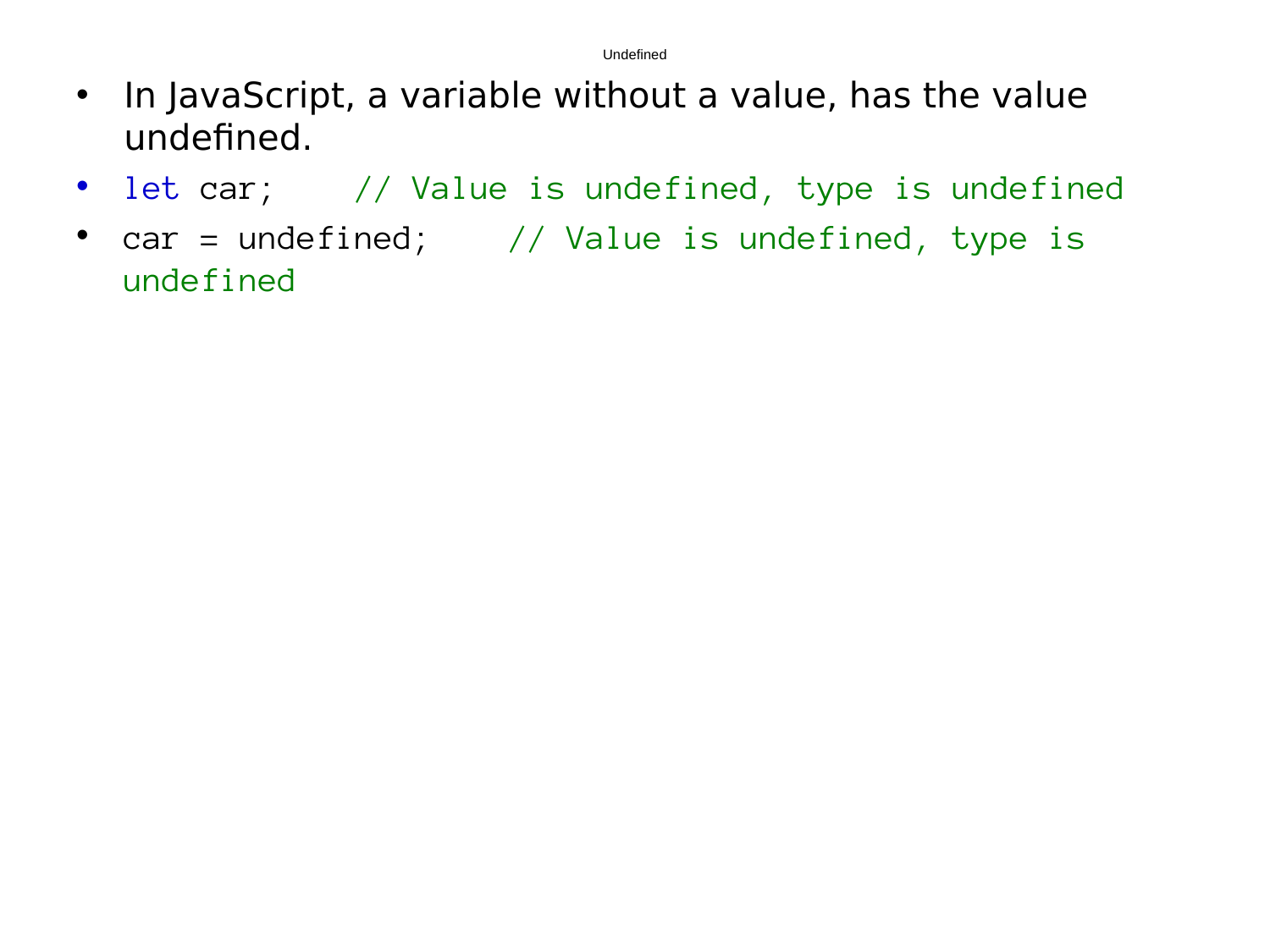

# Undefined
In JavaScript, a variable without a value, has the value undefined.
let car;    // Value is undefined, type is undefined
car = undefined;    // Value is undefined, type is undefined